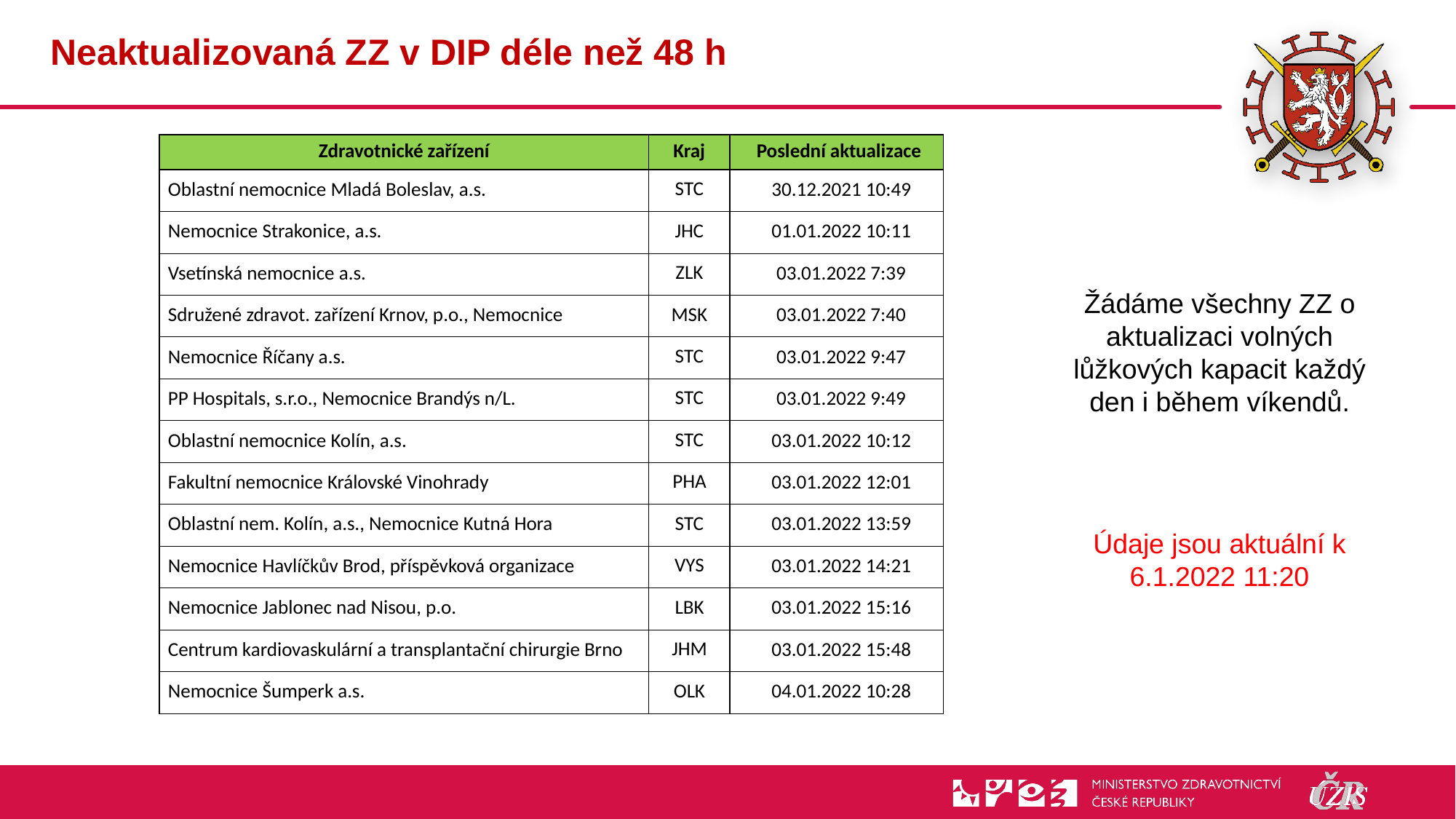

# Neaktualizovaná ZZ v DIP déle než 48 h
| Zdravotnické zařízení | Kraj | Poslední aktualizace |
| --- | --- | --- |
| Oblastní nemocnice Mladá Boleslav, a.s. | STC | 30.12.2021 10:49 |
| Nemocnice Strakonice, a.s. | JHC | 01.01.2022 10:11 |
| Vsetínská nemocnice a.s. | ZLK | 03.01.2022 7:39 |
| Sdružené zdravot. zařízení Krnov, p.o., Nemocnice | MSK | 03.01.2022 7:40 |
| Nemocnice Říčany a.s. | STC | 03.01.2022 9:47 |
| PP Hospitals, s.r.o., Nemocnice Brandýs n/L. | STC | 03.01.2022 9:49 |
| Oblastní nemocnice Kolín, a.s. | STC | 03.01.2022 10:12 |
| Fakultní nemocnice Královské Vinohrady | PHA | 03.01.2022 12:01 |
| Oblastní nem. Kolín, a.s., Nemocnice Kutná Hora | STC | 03.01.2022 13:59 |
| Nemocnice Havlíčkův Brod, příspěvková organizace | VYS | 03.01.2022 14:21 |
| Nemocnice Jablonec nad Nisou, p.o. | LBK | 03.01.2022 15:16 |
| Centrum kardiovaskulární a transplantační chirurgie Brno | JHM | 03.01.2022 15:48 |
| Nemocnice Šumperk a.s. | OLK | 04.01.2022 10:28 |
Žádáme všechny ZZ o aktualizaci volných lůžkových kapacit každý den i během víkendů.
Údaje jsou aktuální k 6.1.2022 11:20